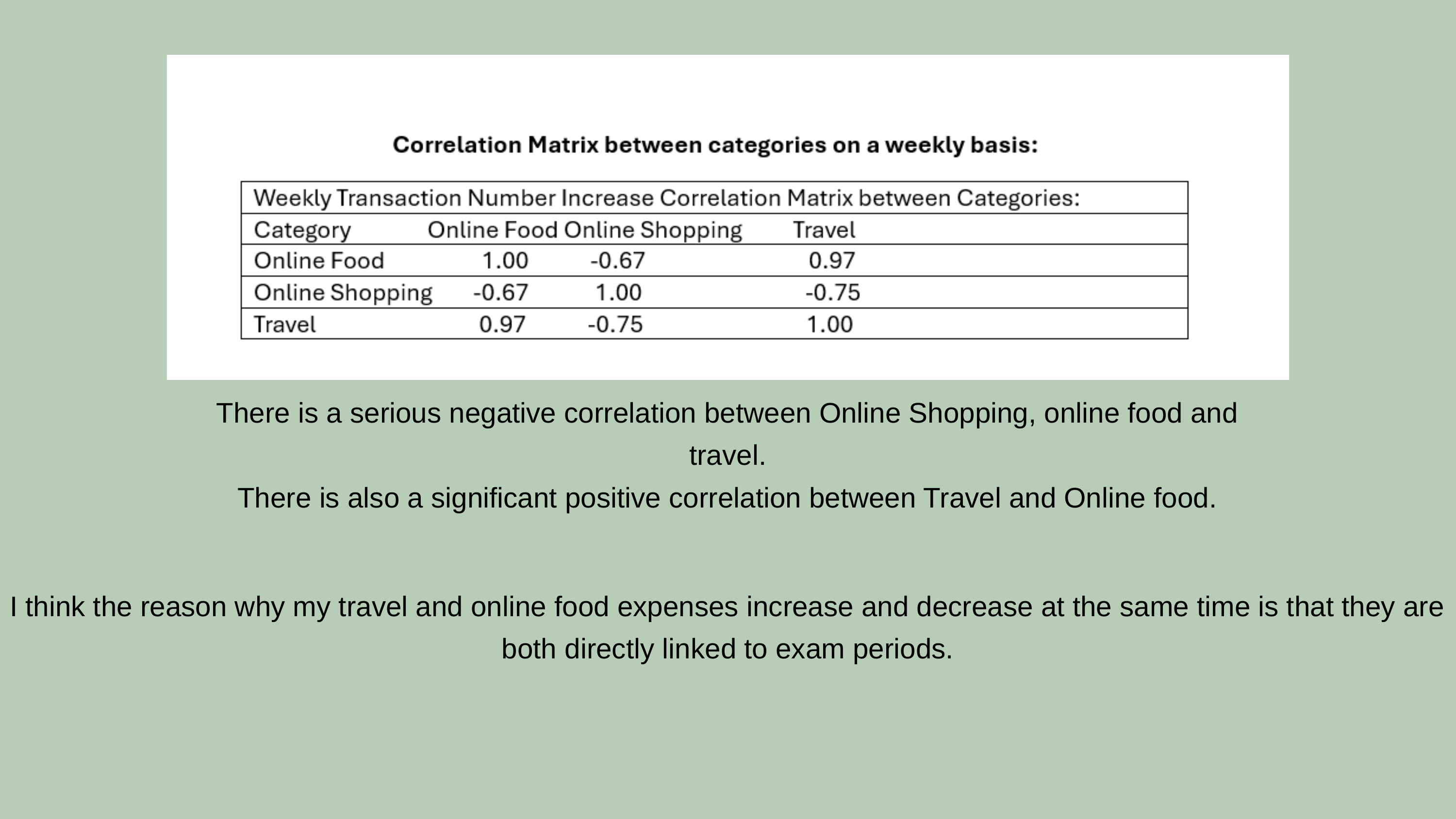

There is a serious negative correlation between Online Shopping, online food and travel.
There is also a significant positive correlation between Travel and Online food.
I think the reason why my travel and online food expenses increase and decrease at the same time is that they are both directly linked to exam periods.